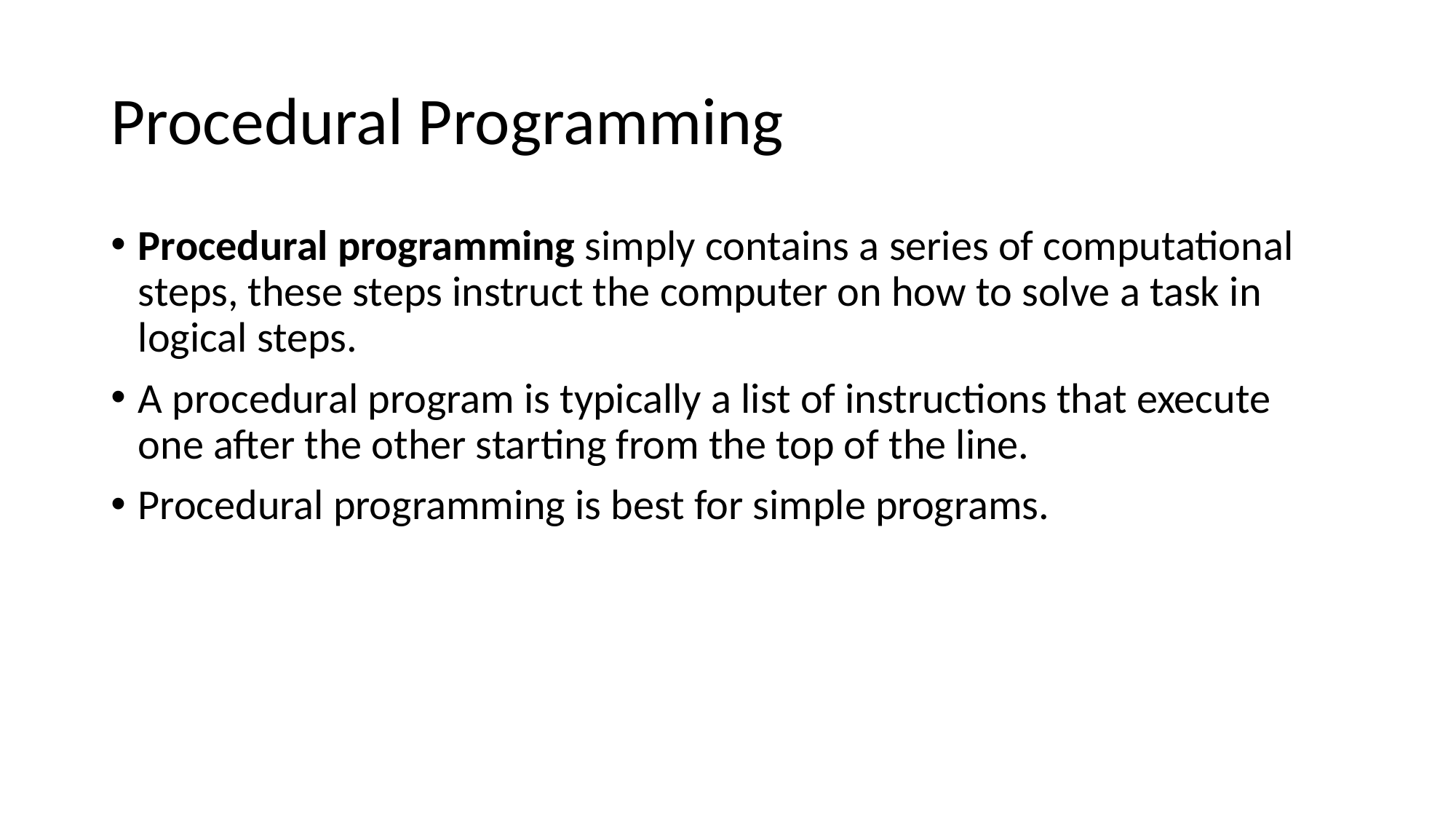

# Procedural Programming
Procedural programming simply contains a series of computational steps, these steps instruct the computer on how to solve a task in logical steps.
A procedural program is typically a list of instructions that execute one after the other starting from the top of the line.
Procedural programming is best for simple programs.